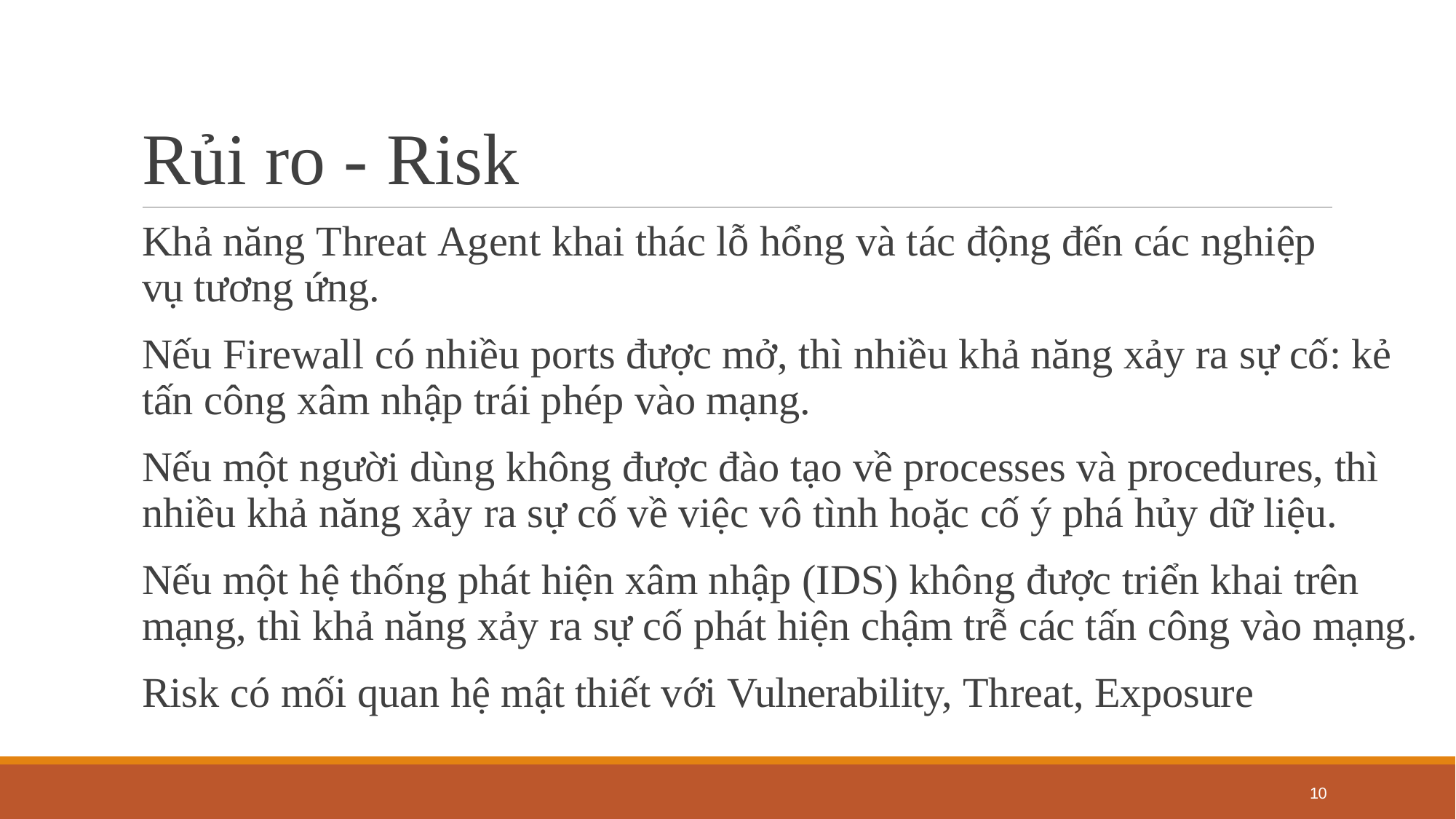

# Rủi ro - Risk
Khả năng Threat Agent khai thác lỗ hổng và tác động đến các nghiệp vụ tương ứng.
Nếu Firewall có nhiều ports được mở, thì nhiều khả năng xảy ra sự cố: kẻ tấn công xâm nhập trái phép vào mạng.
Nếu một người dùng không được đào tạo về processes và procedures, thì nhiều khả năng xảy ra sự cố về việc vô tình hoặc cố ý phá hủy dữ liệu.
Nếu một hệ thống phát hiện xâm nhập (IDS) không được triển khai trên mạng, thì khả năng xảy ra sự cố phát hiện chậm trễ các tấn công vào mạng.
Risk có mối quan hệ mật thiết với Vulnerability, Threat, Exposure
10